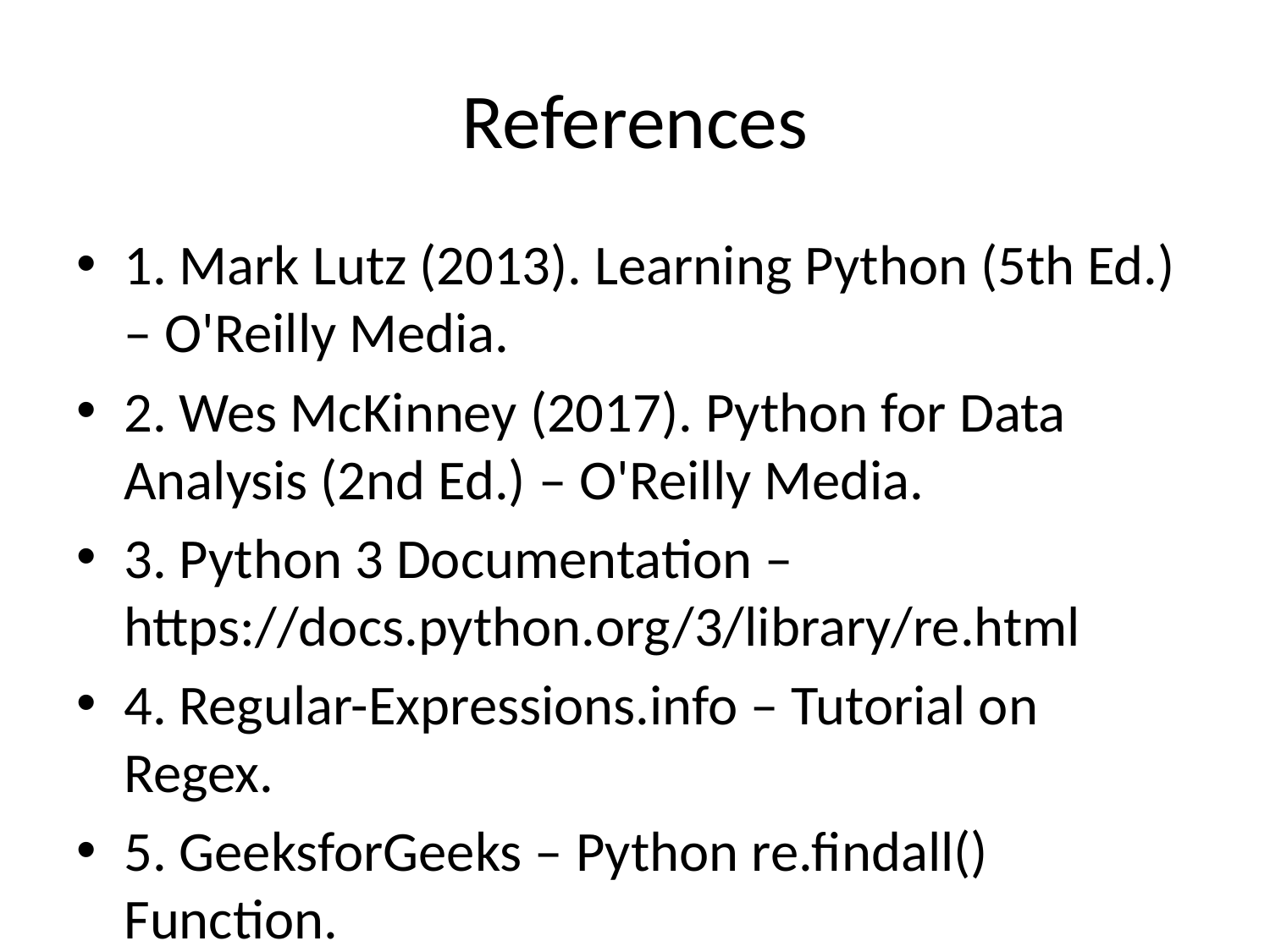

# References
1. Mark Lutz (2013). Learning Python (5th Ed.) – O'Reilly Media.
2. Wes McKinney (2017). Python for Data Analysis (2nd Ed.) – O'Reilly Media.
3. Python 3 Documentation – https://docs.python.org/3/library/re.html
4. Regular-Expressions.info – Tutorial on Regex.
5. GeeksforGeeks – Python re.findall() Function.